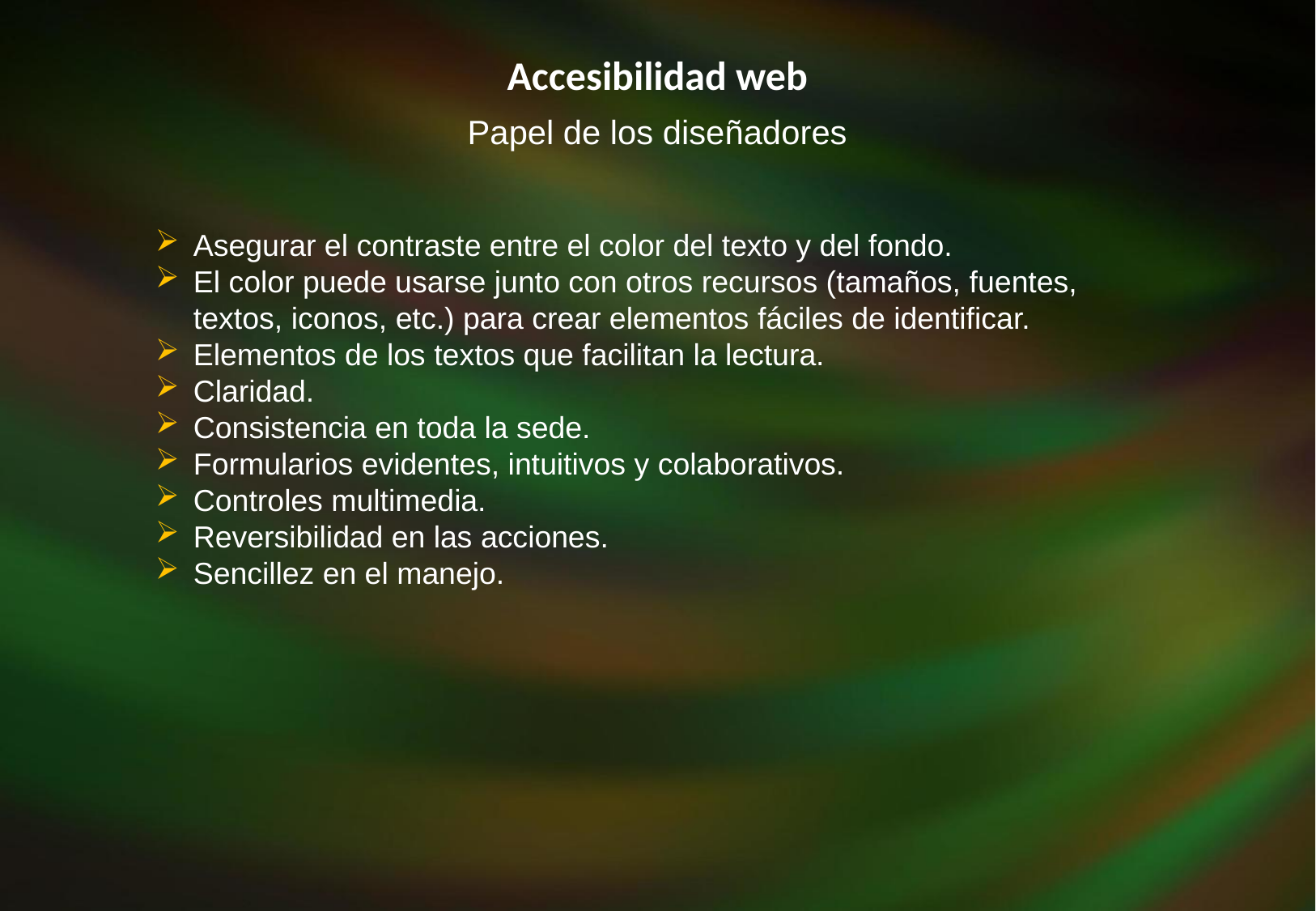

Accesibilidad web
Papel de los diseñadores

Asegurar el contraste entre el color del texto y del fondo.
El color puede usarse junto con otros recursos (tamaños, fuentes, textos, iconos, etc.) para crear elementos fáciles de identificar.
Elementos de los textos que facilitan la lectura.
Claridad.
Consistencia en toda la sede.
Formularios evidentes, intuitivos y colaborativos.
Controles multimedia.
Reversibilidad en las acciones.
Sencillez en el manejo.